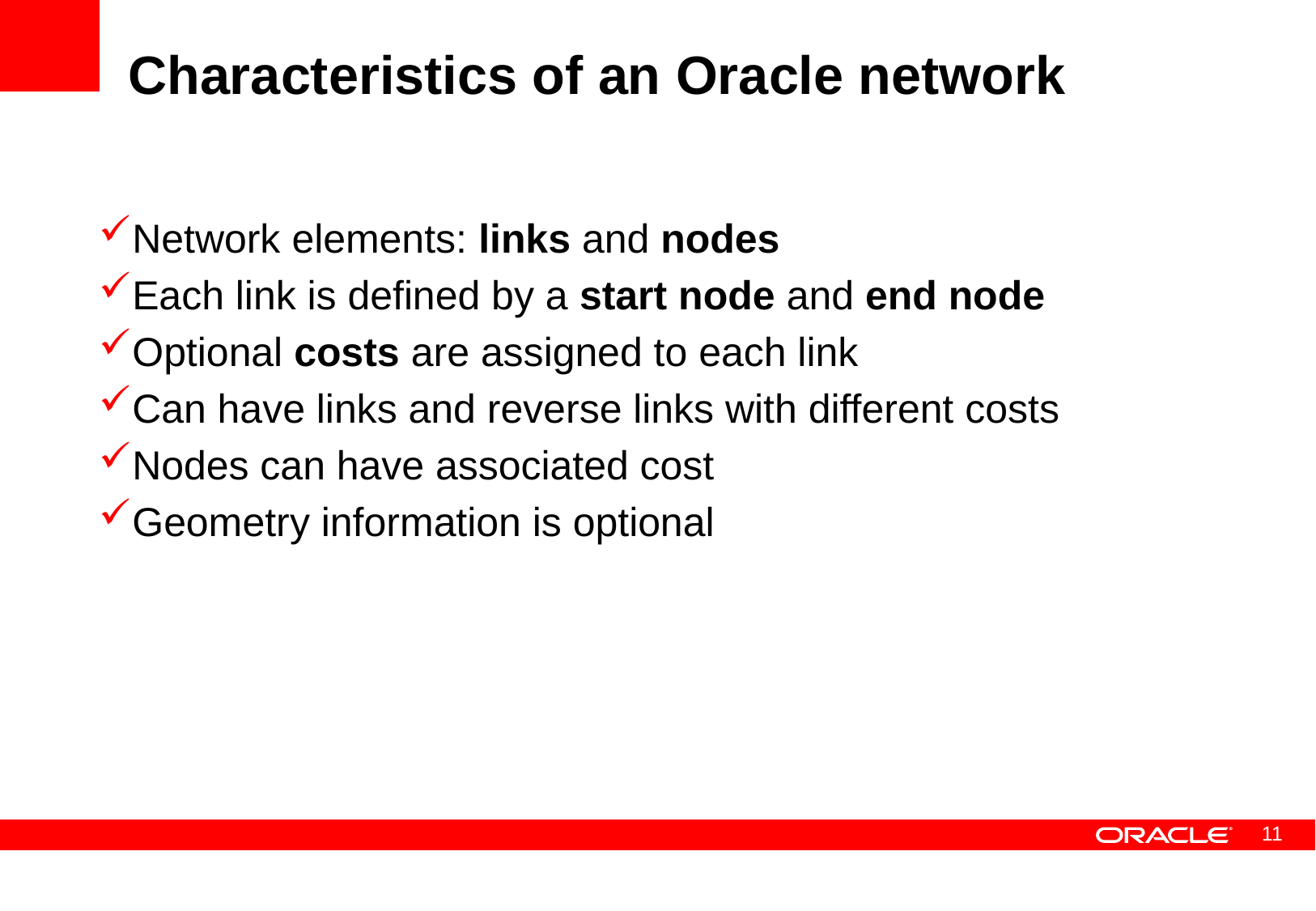

# Characteristics of an Oracle network
Network elements: links and nodes
Each link is defined by a start node and end node
Optional costs are assigned to each link
Can have links and reverse links with different costs
Nodes can have associated cost
Geometry information is optional